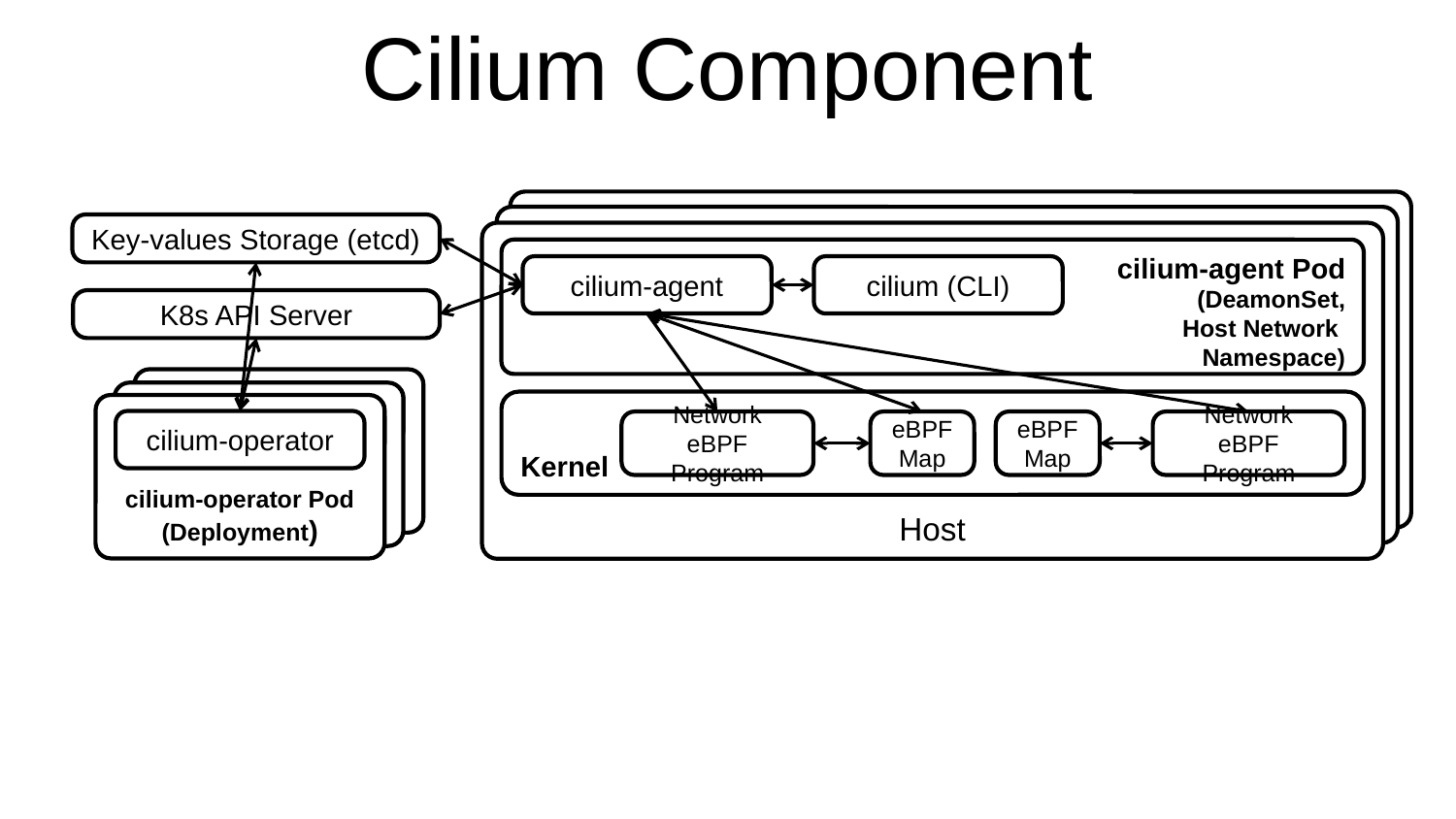

# Cilium Component
Host
cilium-agent Pod
(Host Network
Namespace)
cilium-agent
cilium (CLI)
Kernel
Network eBPF
Network eBPF
Host
cilium-agent Pod
(Host Network
Namespace)
cilium-agent
cilium (CLI)
Kernel
Network eBPF
Network eBPF
Key-values Storage (etcd)
Host
cilium-agent Pod
(DeamonSet,
Host Network
Namespace)
cilium-agent
cilium (CLI)
Kernel
Network eBPF Program
eBPF Map
eBPF Map
Network eBPF Program
K8s API Server
cilium-operator Pod
cilium-operator Pod
cilium-operator
cilium-operator Pod
(Deployment)
cilium-operator
cilium-operator
cilium-operator